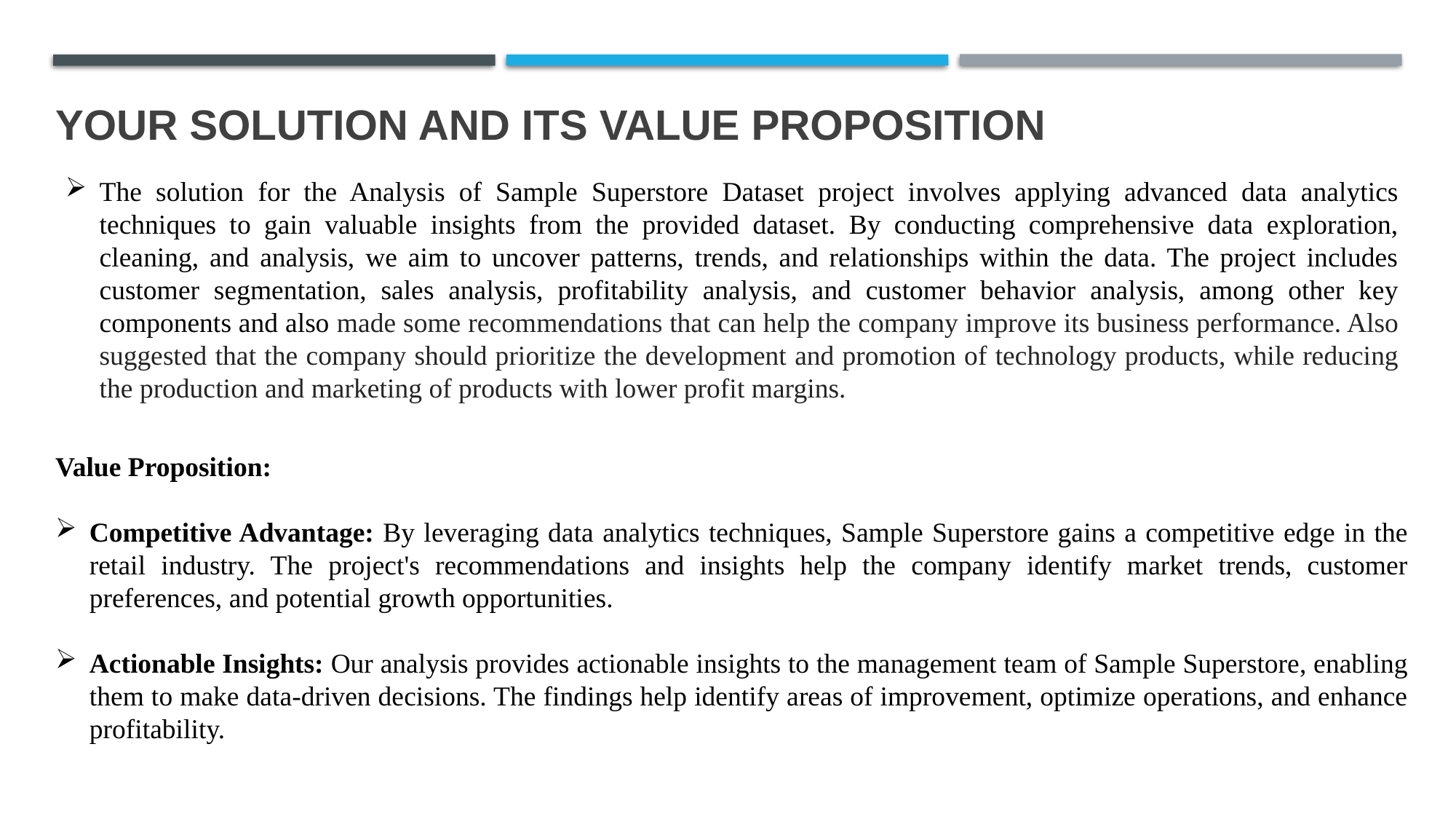

# YOUR SOLUTION AND ITS VALUE PROPOSITION
The solution for the Analysis of Sample Superstore Dataset project involves applying advanced data analytics techniques to gain valuable insights from the provided dataset. By conducting comprehensive data exploration, cleaning, and analysis, we aim to uncover patterns, trends, and relationships within the data. The project includes customer segmentation, sales analysis, profitability analysis, and customer behavior analysis, among other key components and also made some recommendations that can help the company improve its business performance. Also suggested that the company should prioritize the development and promotion of technology products, while reducing the production and marketing of products with lower profit margins.

Value Proposition:

Competitive Advantage: By leveraging data analytics techniques, Sample Superstore gains a competitive edge in the retail industry. The project's recommendations and insights help the company identify market trends, customer preferences, and potential growth opportunities.

Actionable Insights: Our analysis provides actionable insights to the management team of Sample Superstore, enabling them to make data-driven decisions. The findings help identify areas of improvement, optimize operations, and enhance profitability.